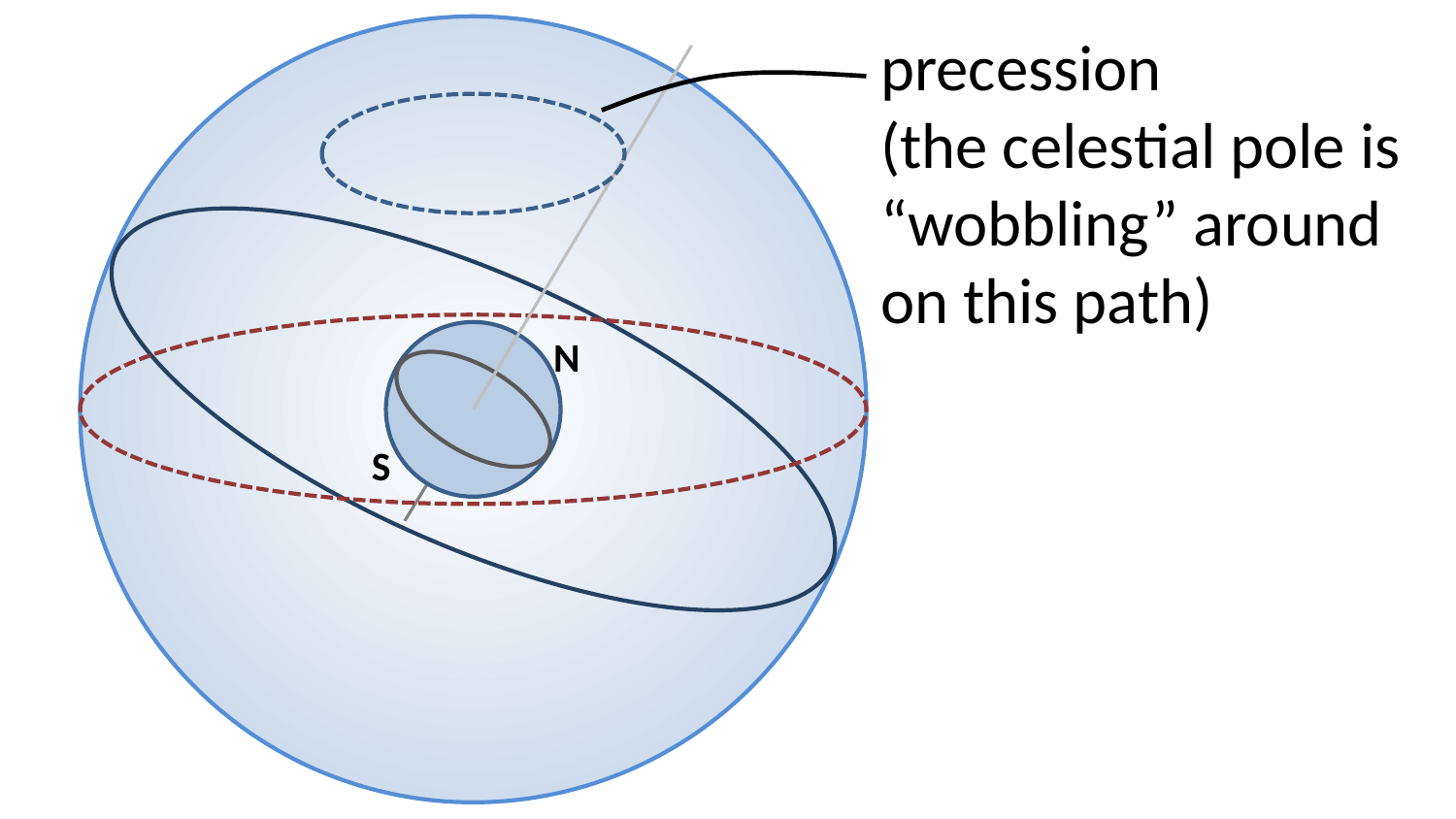

precession
(the celestial pole is “wobbling” around on this path)

N

S